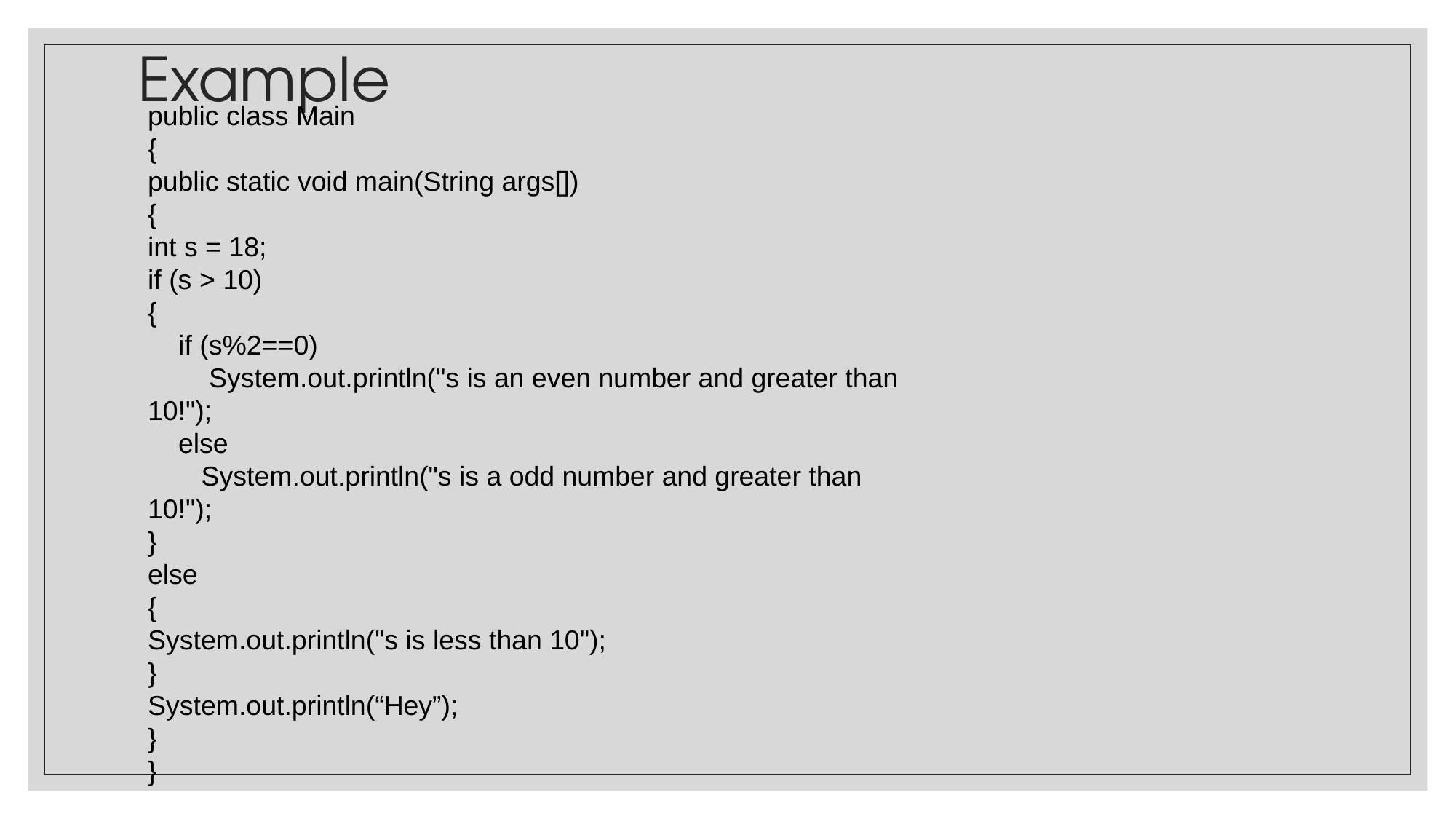

# Example
public class Main
{
public static void main(String args[])
{
int s = 18;
if (s > 10)
{
    if (s%2==0)
        System.out.println("s is an even number and greater than 10!");
    else
       System.out.println("s is a odd number and greater than 10!");
}
else
{
System.out.println("s is less than 10");
}
System.out.println(“Hey”);
}
}